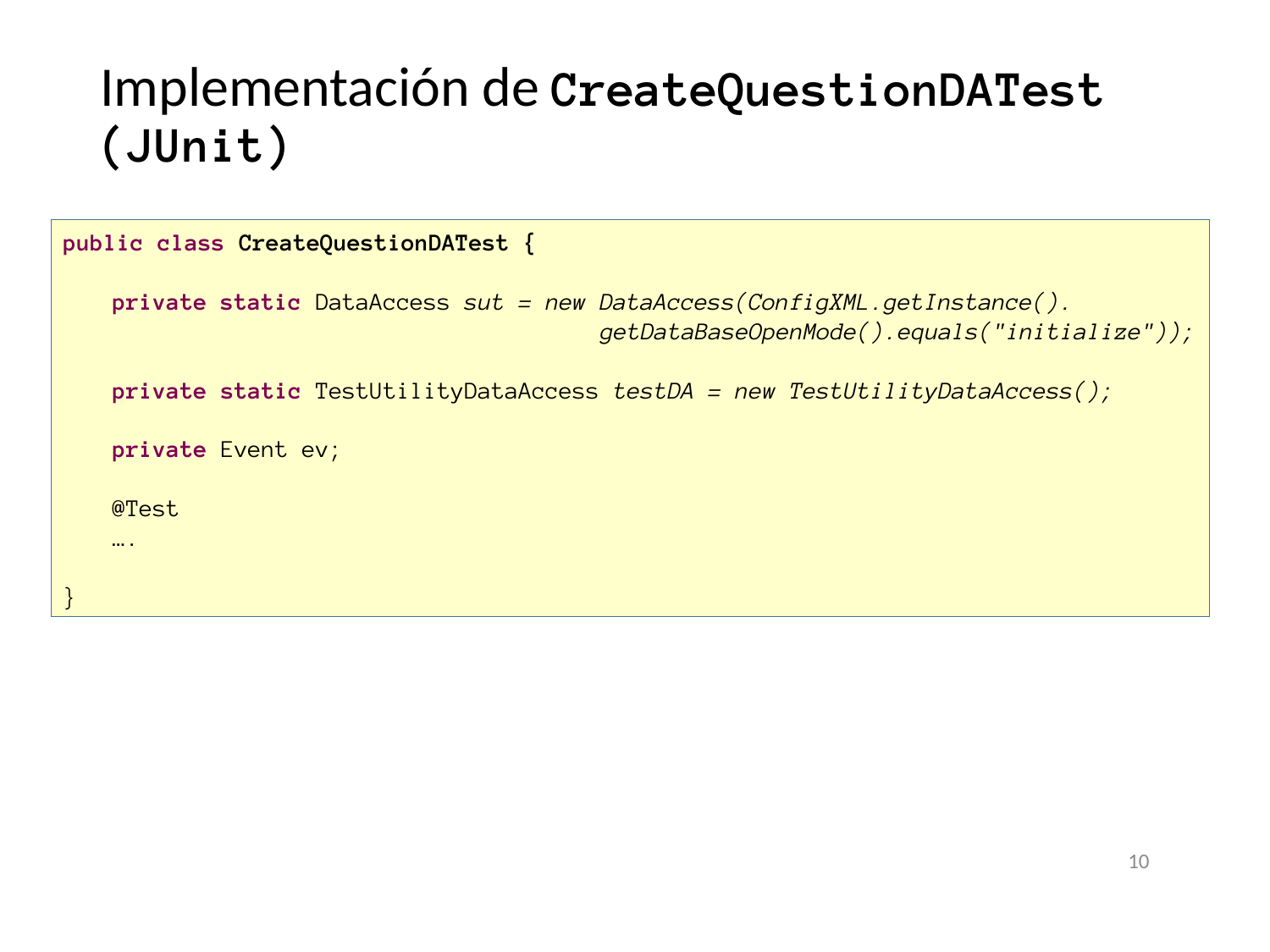

Implementación de CreateQuestionDATest (JUnit)
public class CreateQuestionDATest {

private static DataAccess sut = new DataAccess(ConfigXML.getInstance().
getDataBaseOpenMode().equals("initialize"));

private static TestUtilityDataAccess testDA = new TestUtilityDataAccess();

private Event ev;

@Test
….

}
10